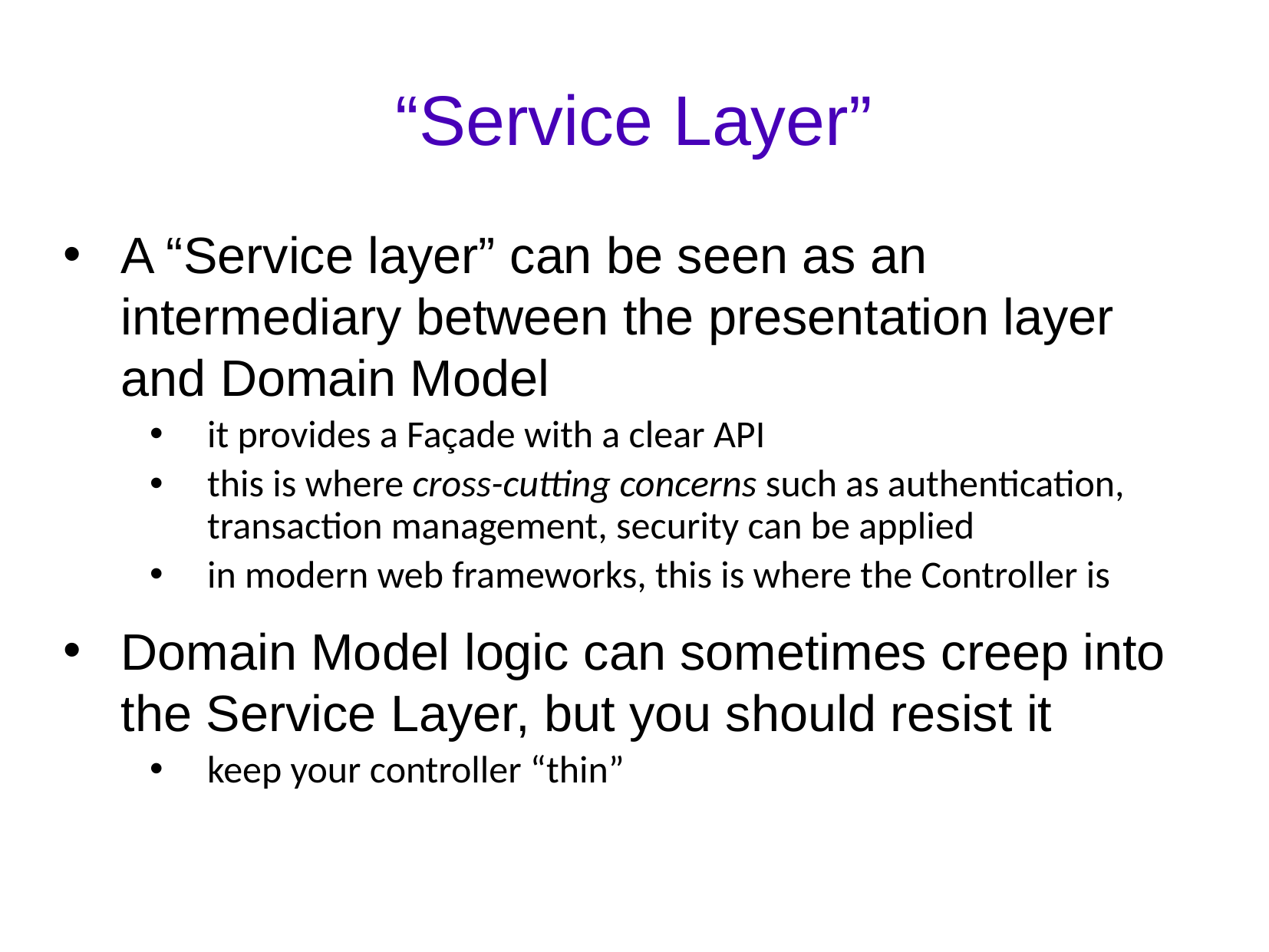

# “Service Layer”
A “Service layer” can be seen as an intermediary between the presentation layer and Domain Model
it provides a Façade with a clear API
this is where cross-cutting concerns such as authentication, transaction management, security can be applied
in modern web frameworks, this is where the Controller is
Domain Model logic can sometimes creep into the Service Layer, but you should resist it
keep your controller “thin”